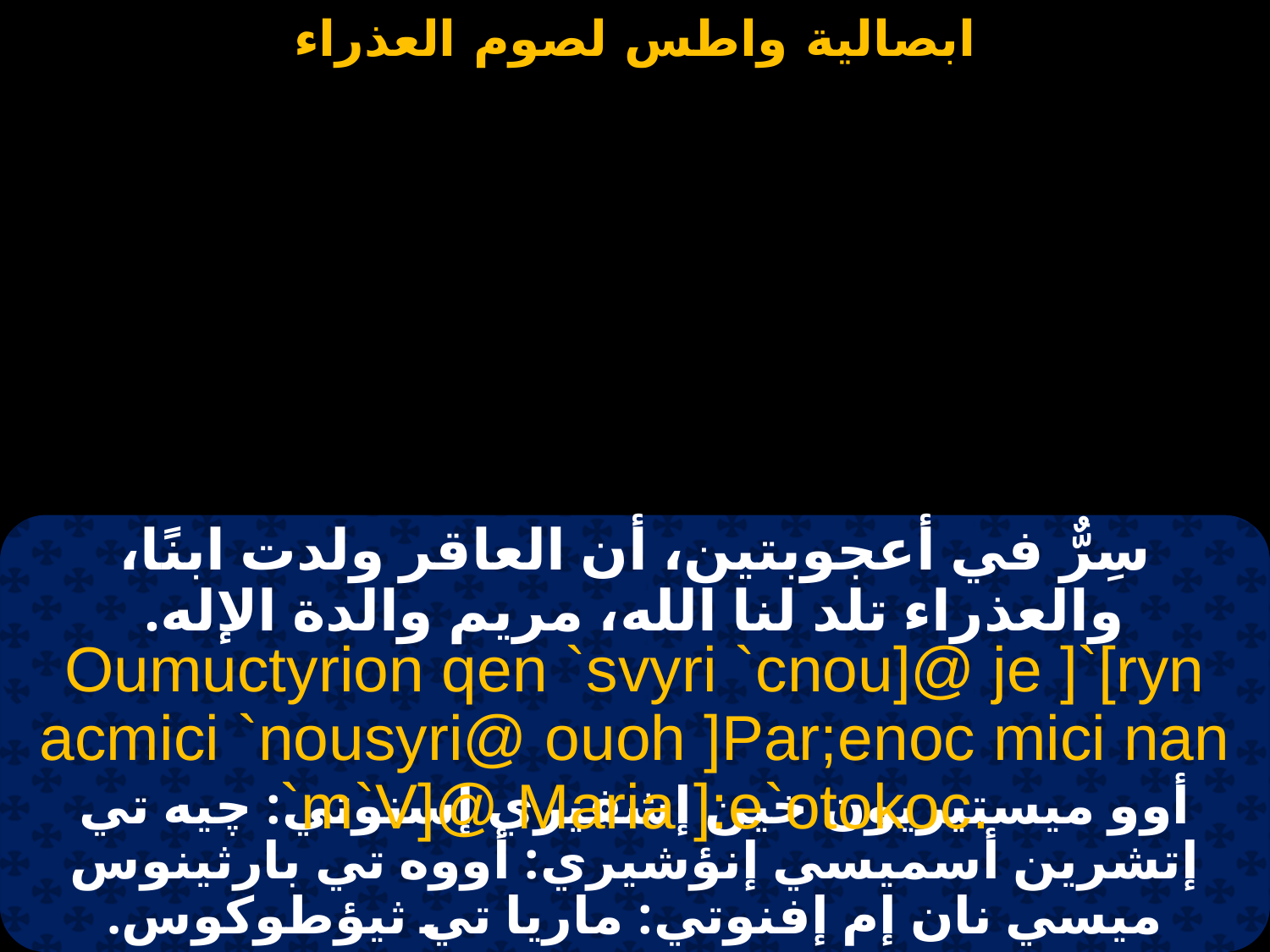

#
سِرٌّ في أعجوبتين، أن العاقر ولدت ابنًا، والعذراء تلد لنا الله، مريم والدة الإله.
Oumuctyrion qen `svyri `cnou]@ je ]`[ryn acmici `nousyri@ ouoh ]Par;enoc mici nan `m`V]@ Maria ]:e`otokoc.
أوو ميستيريون خين إشفيري إسنوتي: چيه تي إتشرين أسميسي إنؤشيري: أووه تي بارثينوس ميسي نان إم إفنوتي: ماريا تي ثيؤطوكوس.